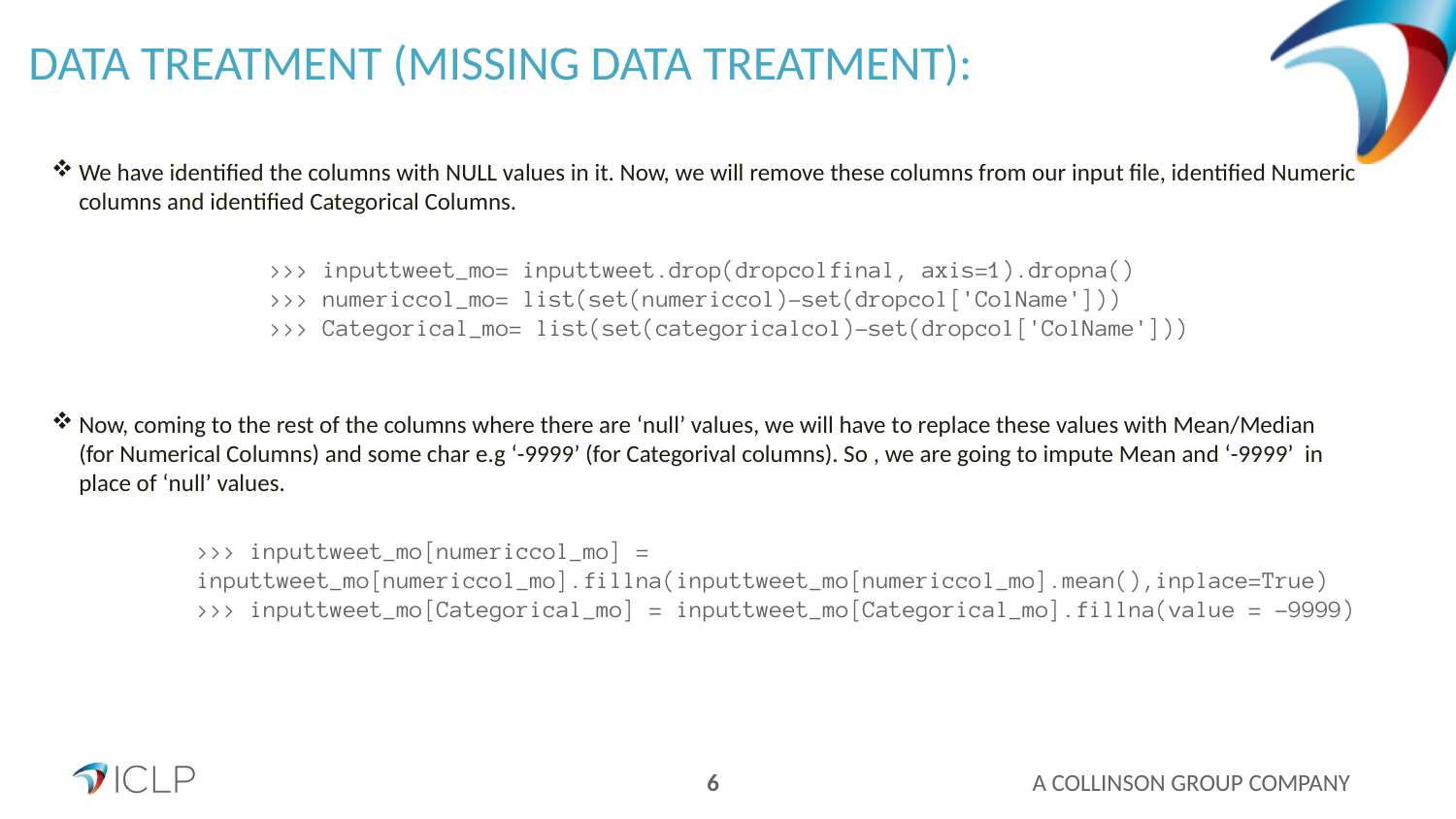

DATA TREATMENT (MISSING DATA TREATMENT):
We have identified the columns with NULL values in it. Now, we will remove these columns from our input file, identified Numeric columns and identified Categorical Columns.

	>>> inputtweet_mo= inputtweet.drop(dropcolfinal, axis=1).dropna()
	>>> numericcol_mo= list(set(numericcol)-set(dropcol['ColName']))
	>>> Categorical_mo= list(set(categoricalcol)-set(dropcol['ColName']))

Now, coming to the rest of the columns where there are ‘null’ values, we will have to replace these values with Mean/Median (for Numerical Columns) and some char e.g ‘-9999’ (for Categorival columns). So , we are going to impute Mean and ‘-9999’  in place of ‘null’ values.

>>> inputtweet_mo[numericcol_mo] = inputtweet_mo[numericcol_mo].fillna(inputtweet_mo[numericcol_mo].mean(),inplace=True)
>>> inputtweet_mo[Categorical_mo] = inputtweet_mo[Categorical_mo].fillna(value = -9999)